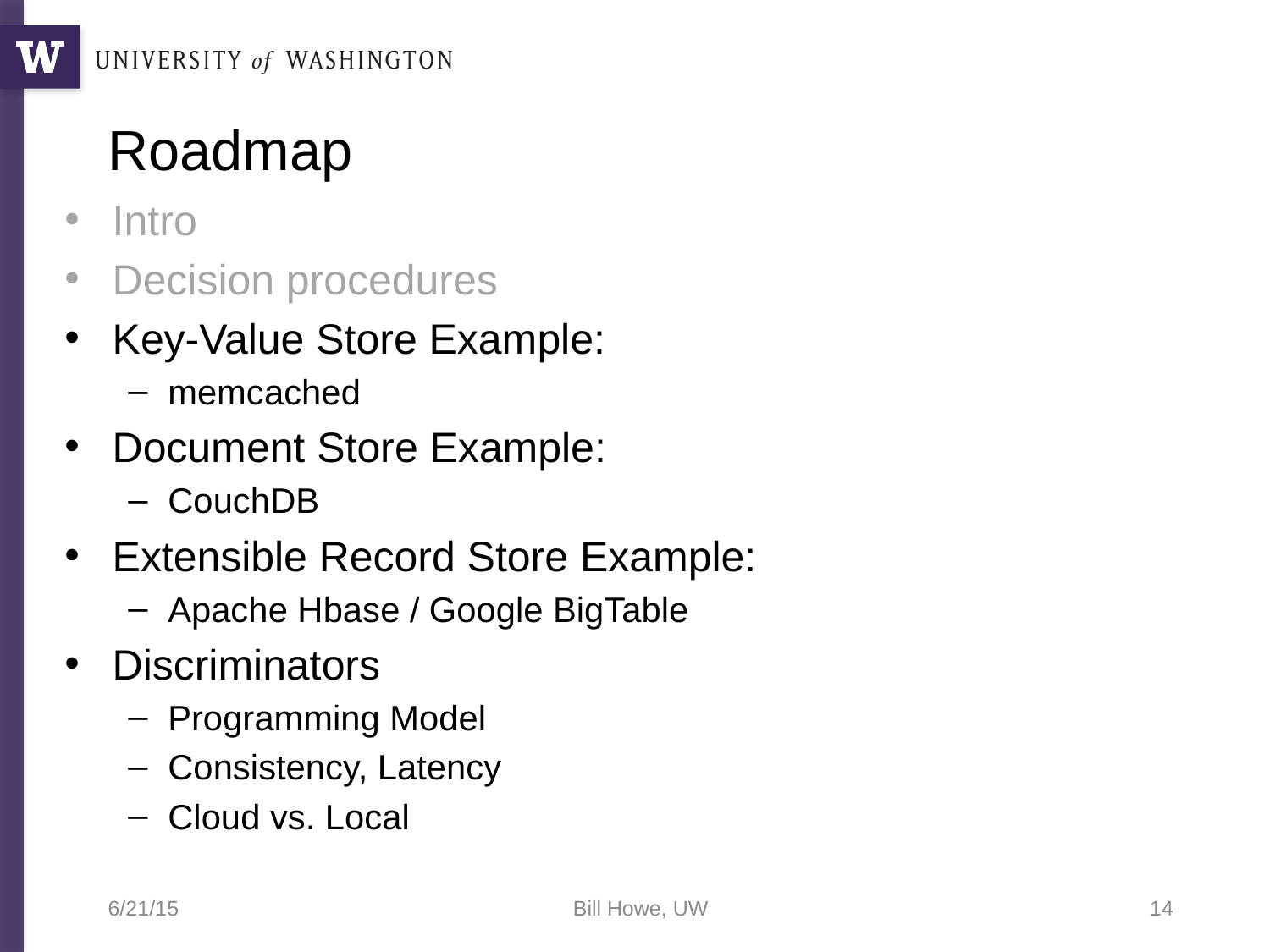

# Roadmap
Intro
Decision procedures
Key-Value Store Example:
memcached
Document Store Example:
CouchDB
Extensible Record Store Example:
Apache Hbase / Google BigTable
Discriminators
Programming Model
Consistency, Latency
Cloud vs. Local
6/21/15
Bill Howe, UW
14